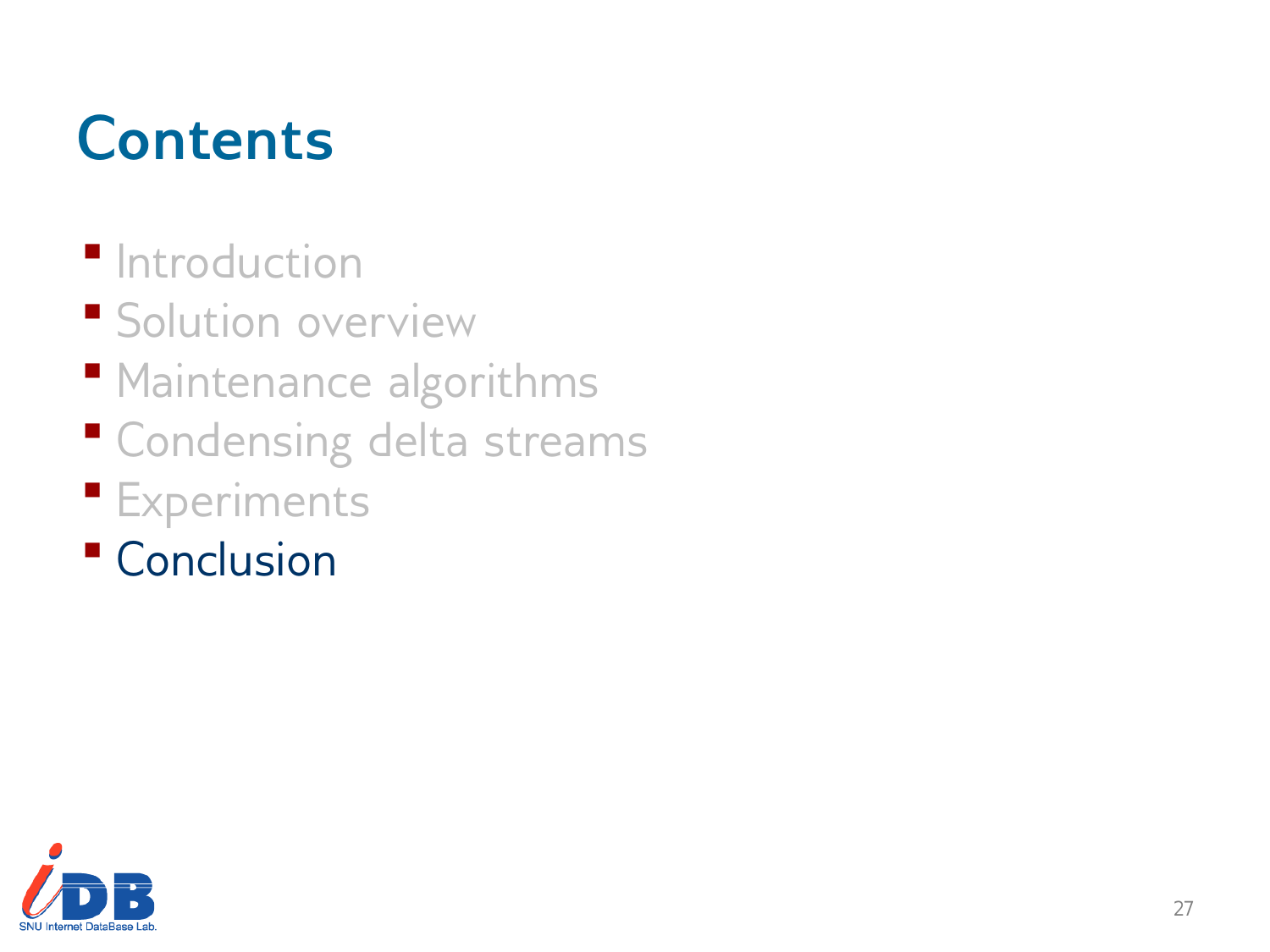

# Contents
Introduction
Solution overview
Maintenance algorithms
Condensing delta streams
Experiments
Conclusion
27